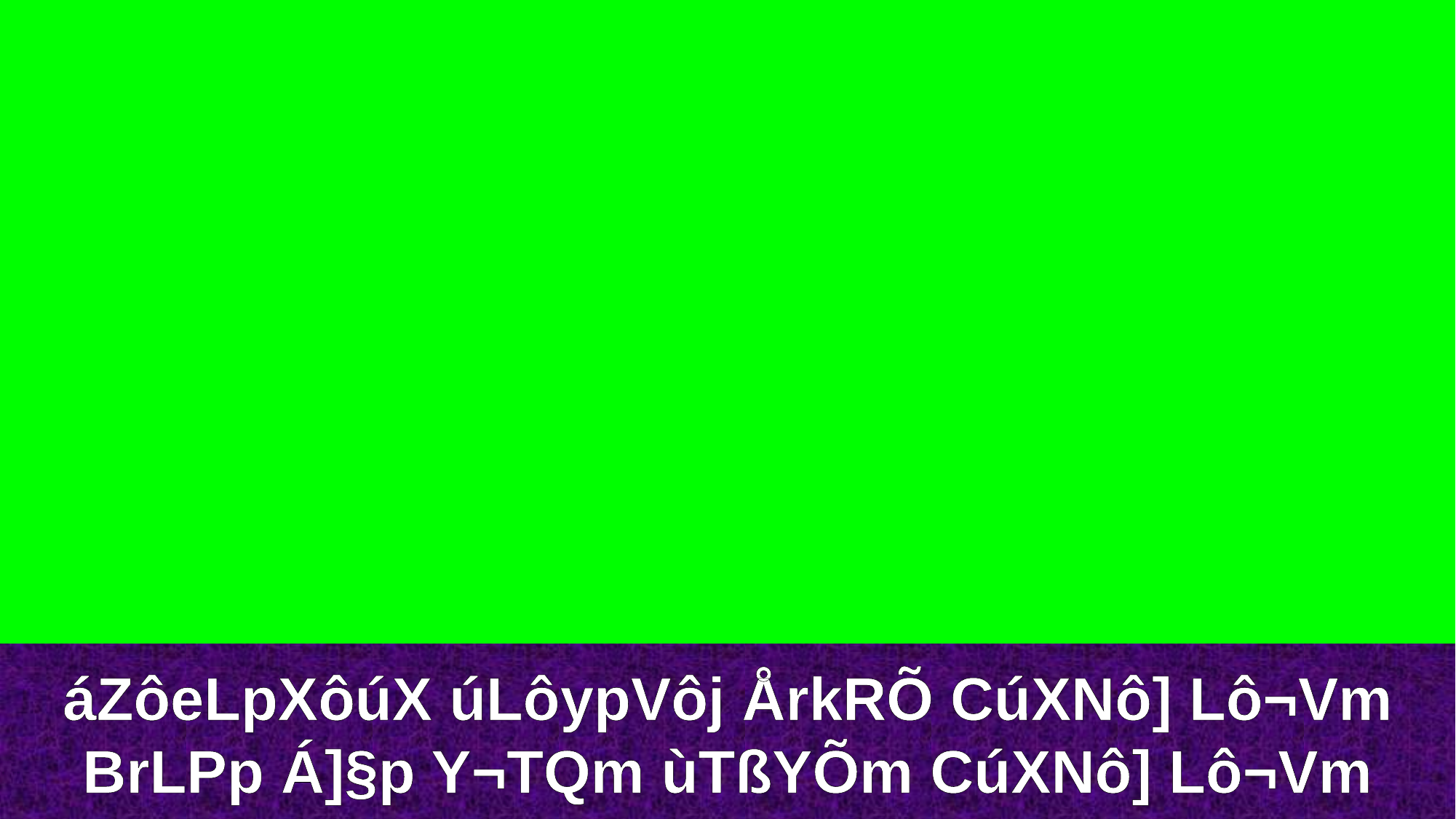

áZôeLpXôúX úLôypVôj ÅrkRÕ CúXNô] Lô¬Vm
BrLPp Á]§p Y¬TQm ùTßYÕm CúXNô] Lô¬Vm